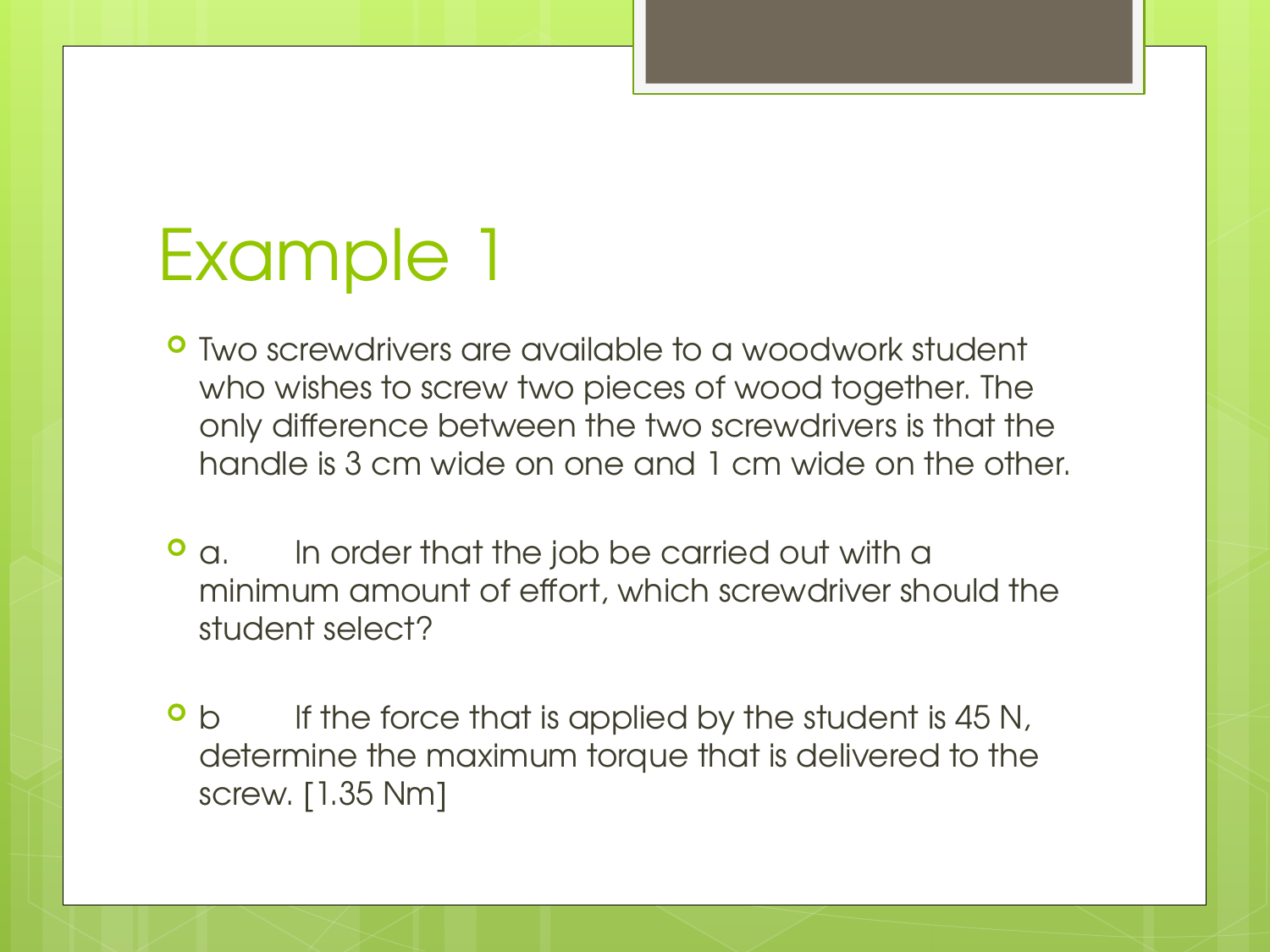

# Example 1
Two screwdrivers are available to a woodwork student who wishes to screw two pieces of wood together. The only difference between the two screwdrivers is that the handle is 3 cm wide on one and 1 cm wide on the other.

a.	In order that the job be carried out with a minimum amount of effort, which screwdriver should the student select?

b 	If the force that is applied by the student is 45 N, determine the maximum torque that is delivered to the screw. [1.35 Nm]